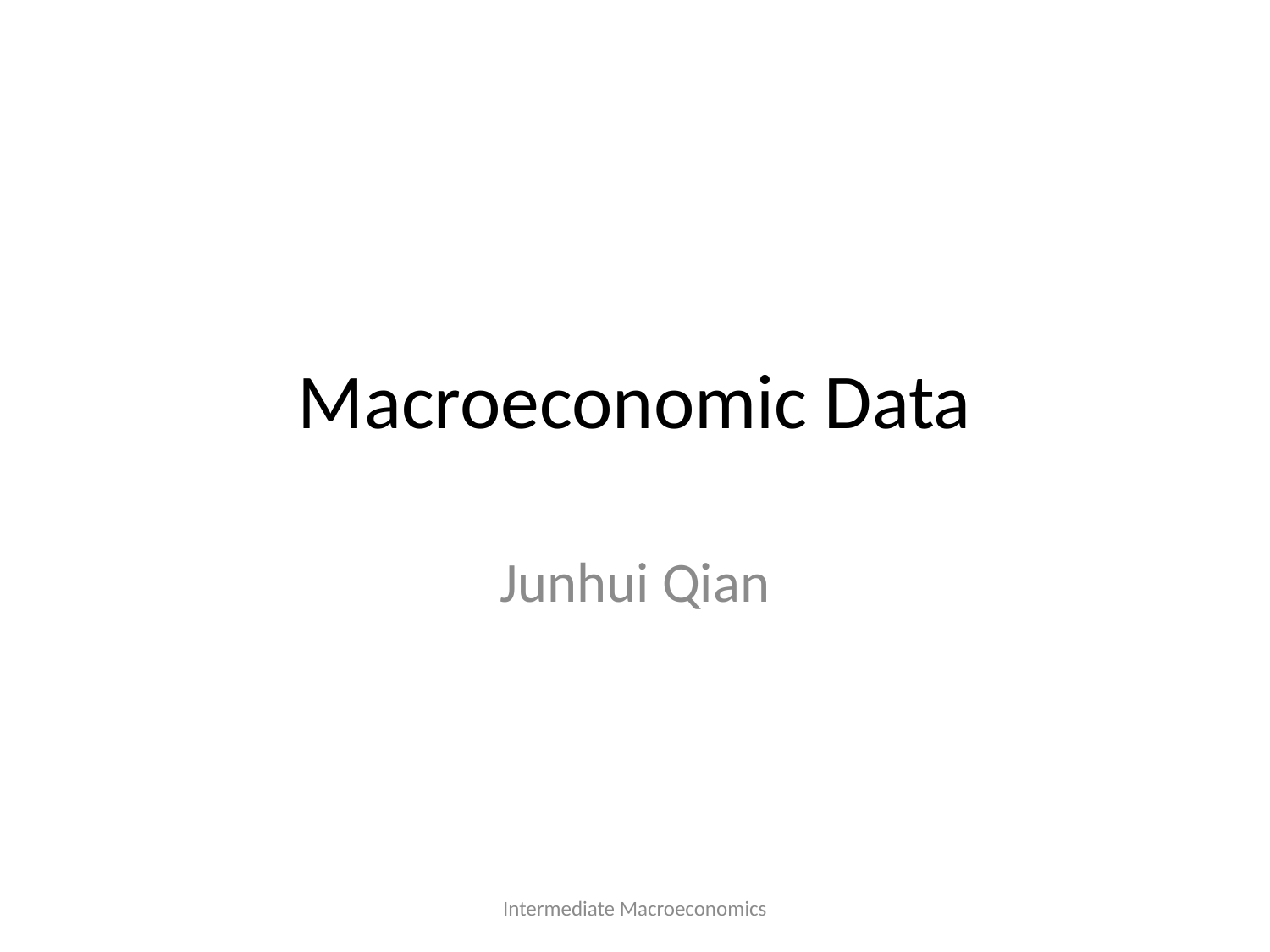

# Macroeconomic Data
Junhui Qian
Intermediate Macroeconomics